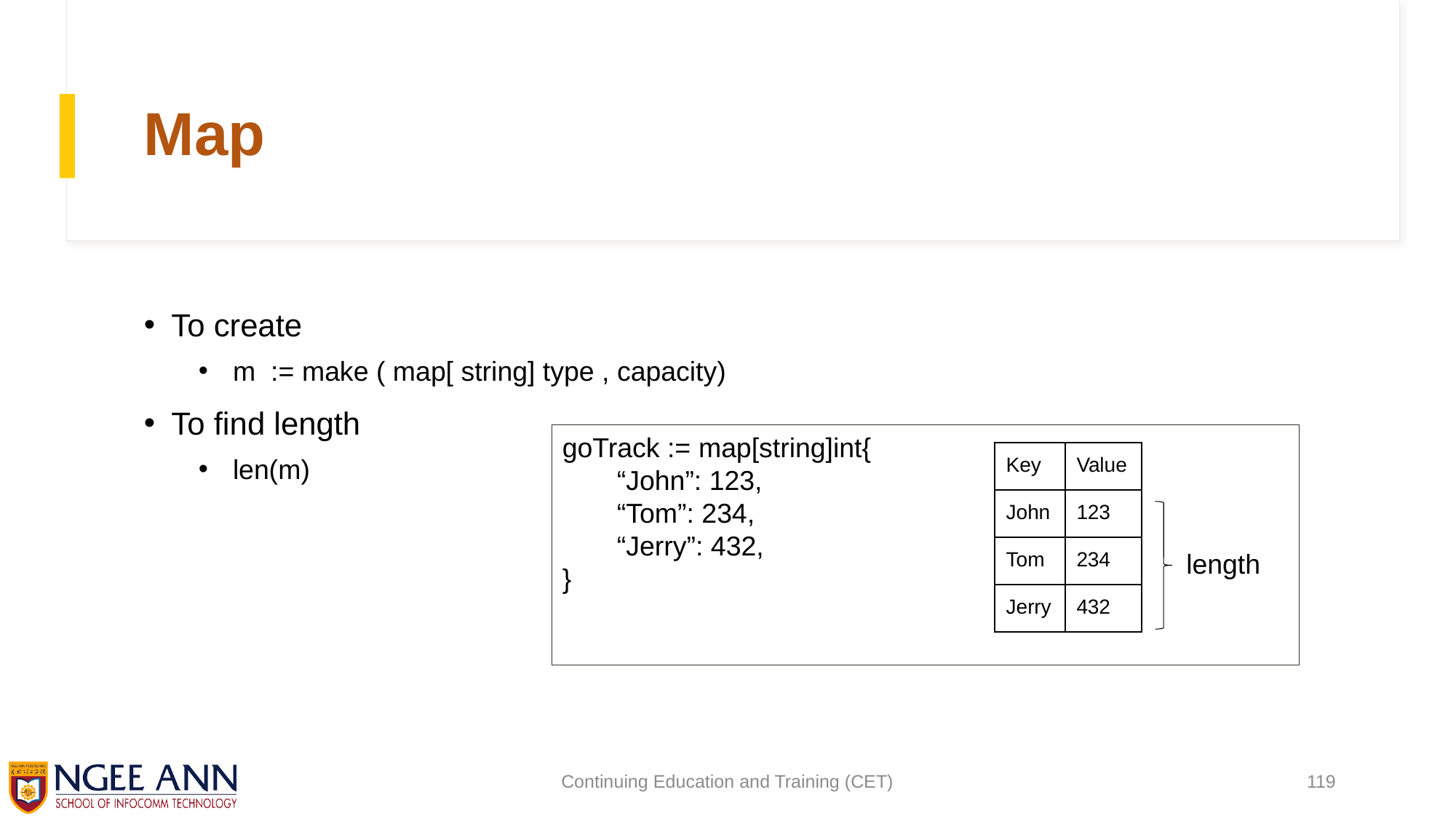

# Map
To create
m  := make ( map[ string] type , capacity)
To find length
len(m)

goTrack := map[string]int{
“John”: 123,
“Tom”: 234,
“Jerry”: 432,
}

| Key | Value |
| --- | --- |
| John | 123 |
| Tom | 234 |
| Jerry | 432 |

length
Continuing Education and Training (CET)
119